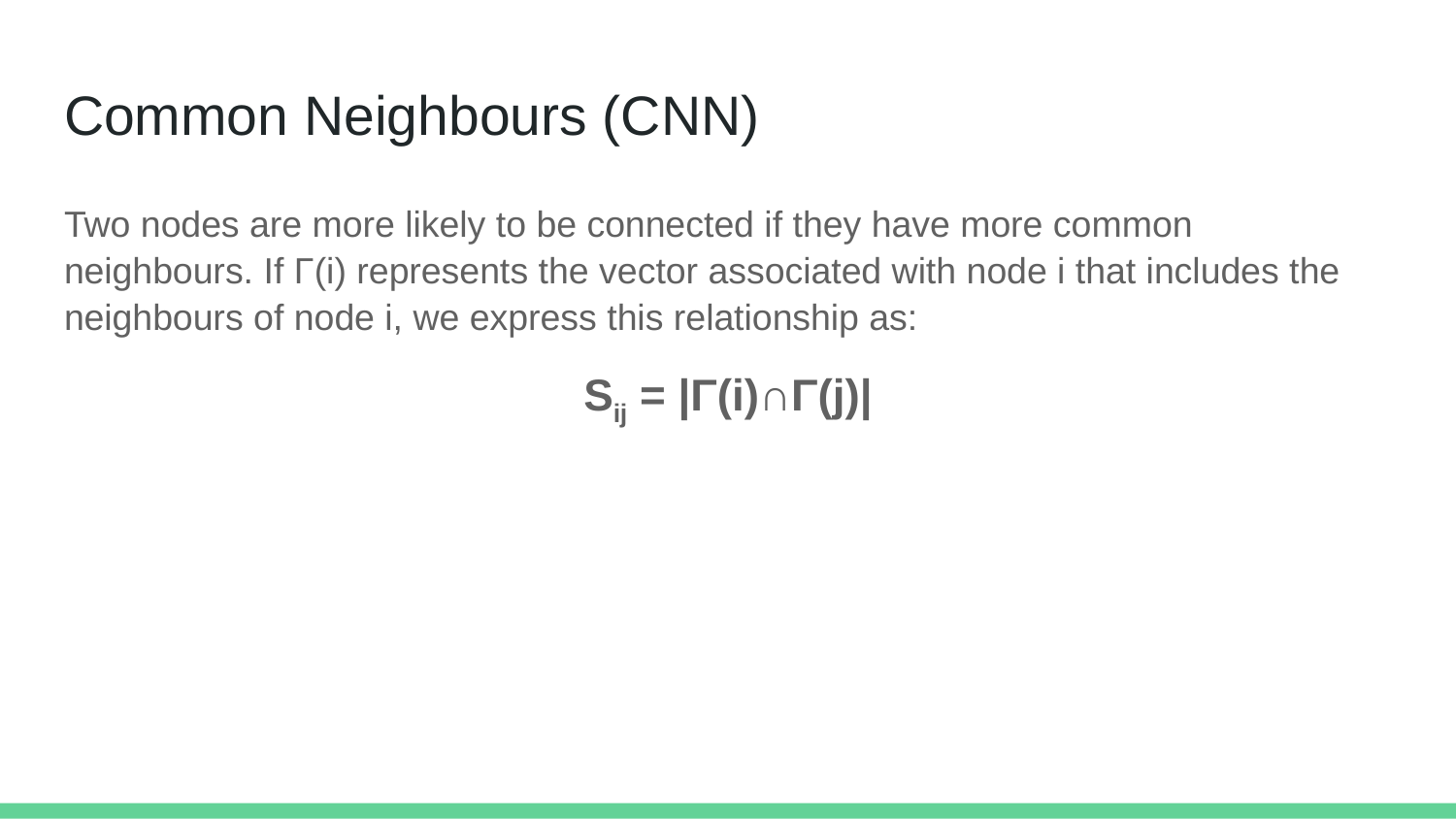

# Common Neighbours (CNN)
Two nodes are more likely to be connected if they have more common neighbours. If Γ(i) represents the vector associated with node i that includes the neighbours of node i, we express this relationship as:
Sij = |Γ(i)∩Γ(j)|